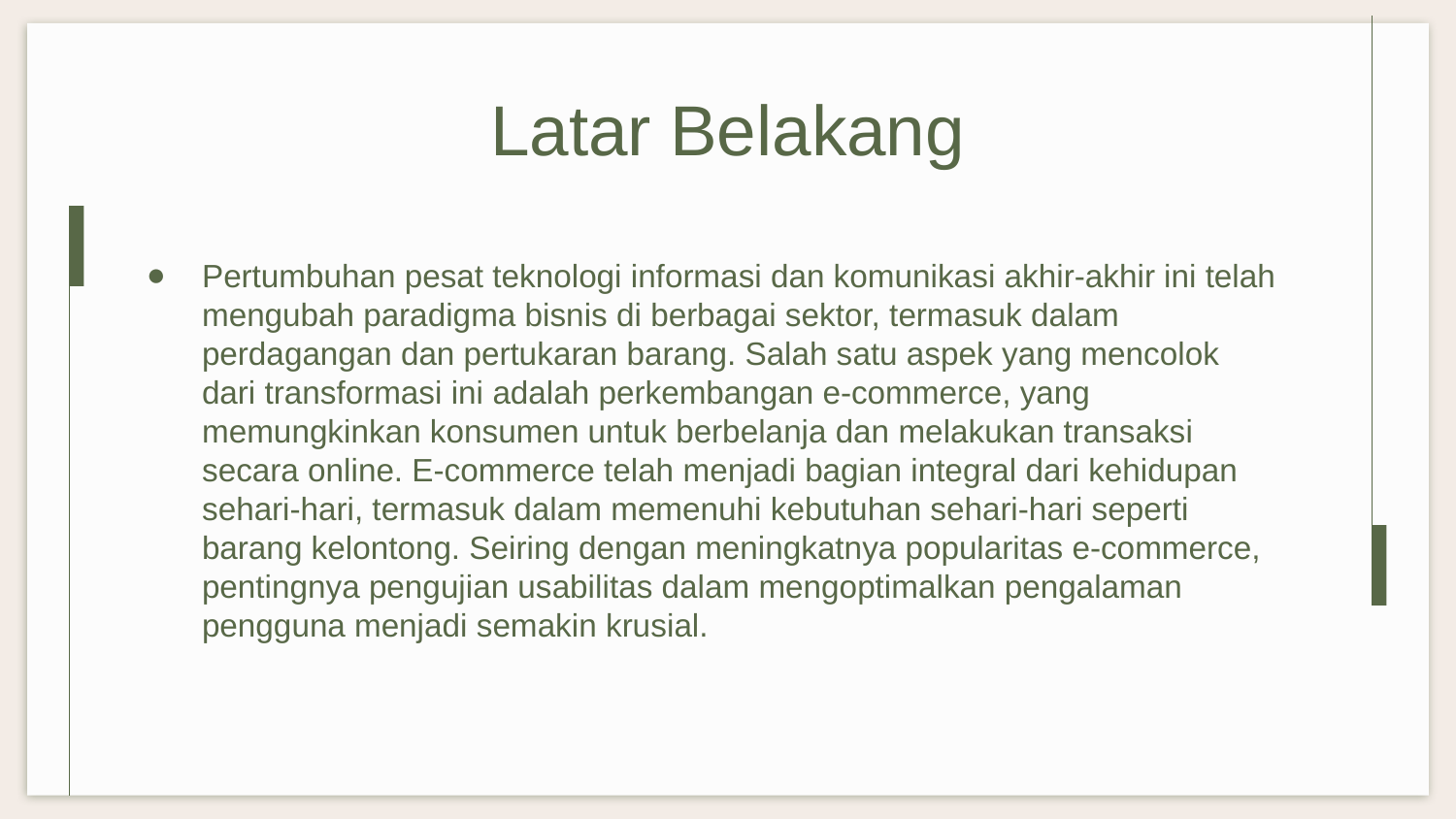

# Latar Belakang
Pertumbuhan pesat teknologi informasi dan komunikasi akhir-akhir ini telah mengubah paradigma bisnis di berbagai sektor, termasuk dalam perdagangan dan pertukaran barang. Salah satu aspek yang mencolok dari transformasi ini adalah perkembangan e-commerce, yang memungkinkan konsumen untuk berbelanja dan melakukan transaksi secara online. E-commerce telah menjadi bagian integral dari kehidupan sehari-hari, termasuk dalam memenuhi kebutuhan sehari-hari seperti barang kelontong. Seiring dengan meningkatnya popularitas e-commerce, pentingnya pengujian usabilitas dalam mengoptimalkan pengalaman pengguna menjadi semakin krusial.